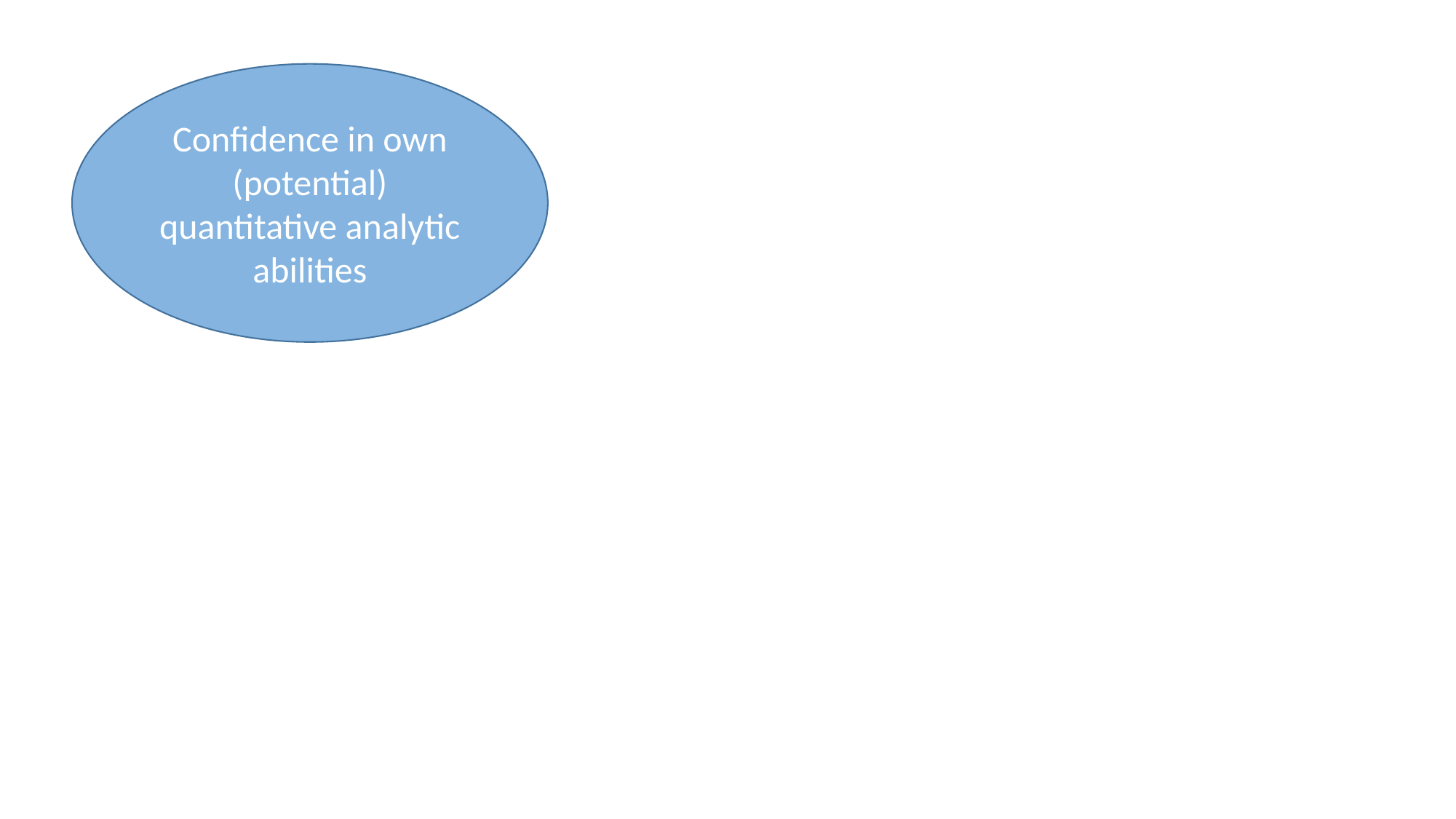

Confidence in own (potential) quantitative analytic abilities